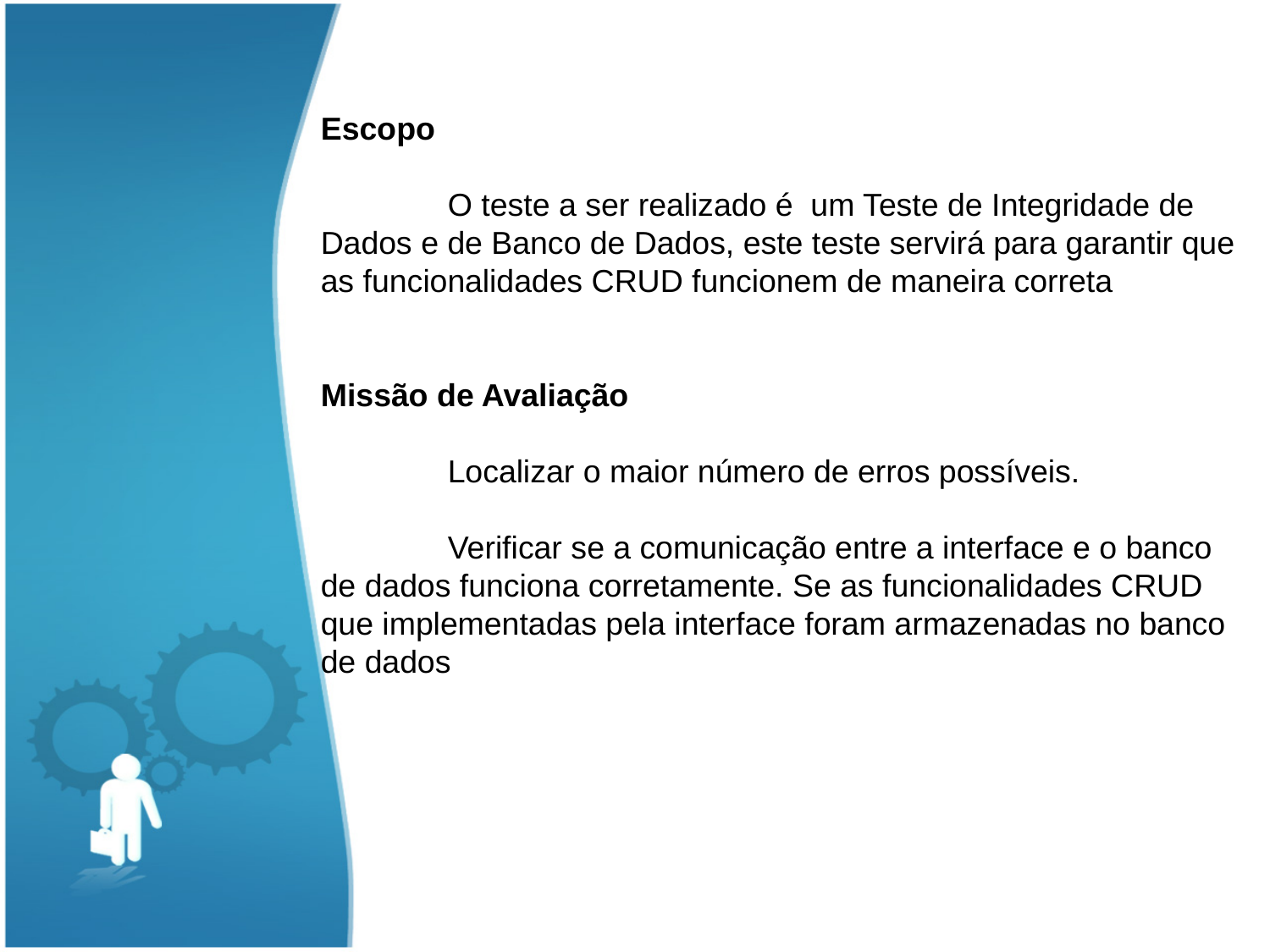

Escopo

	O teste a ser realizado é  um Teste de Integridade de Dados e de Banco de Dados, este teste servirá para garantir que as funcionalidades CRUD funcionem de maneira correta

Missão de Avaliação

	Localizar o maior número de erros possíveis.

	Verificar se a comunicação entre a interface e o banco de dados funciona corretamente. Se as funcionalidades CRUD que implementadas pela interface foram armazenadas no banco de dados